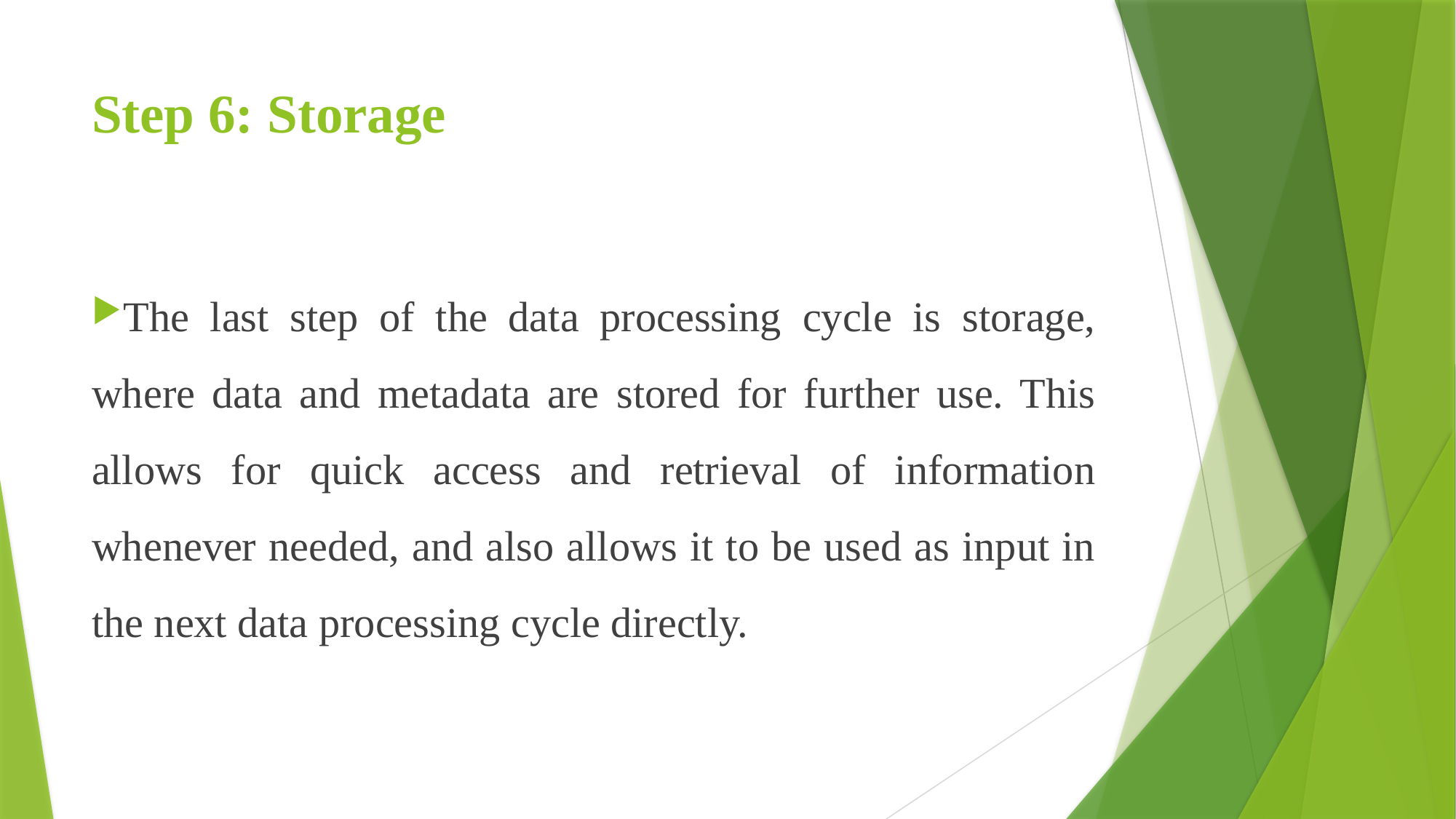

# Step 6: Storage
The last step of the data processing cycle is storage, where data and metadata are stored for further use. This allows for quick access and retrieval of information whenever needed, and also allows it to be used as input in the next data processing cycle directly.